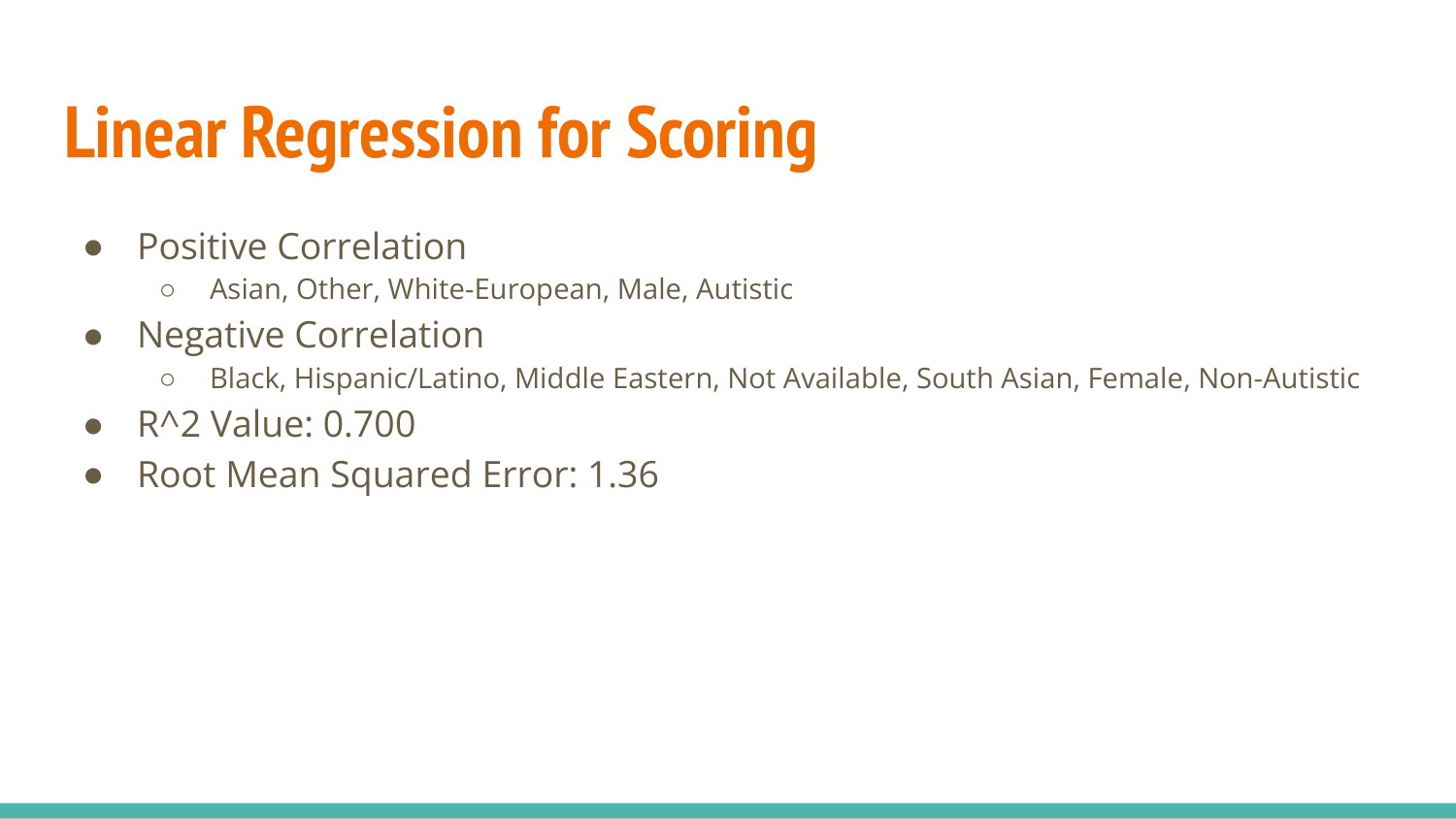

# Linear Regression for Scoring
Positive Correlation
Asian, Other, White-European, Male, Autistic
Negative Correlation
Black, Hispanic/Latino, Middle Eastern, Not Available, South Asian, Female, Non-Autistic
R^2 Value: 0.700
Root Mean Squared Error: 1.36